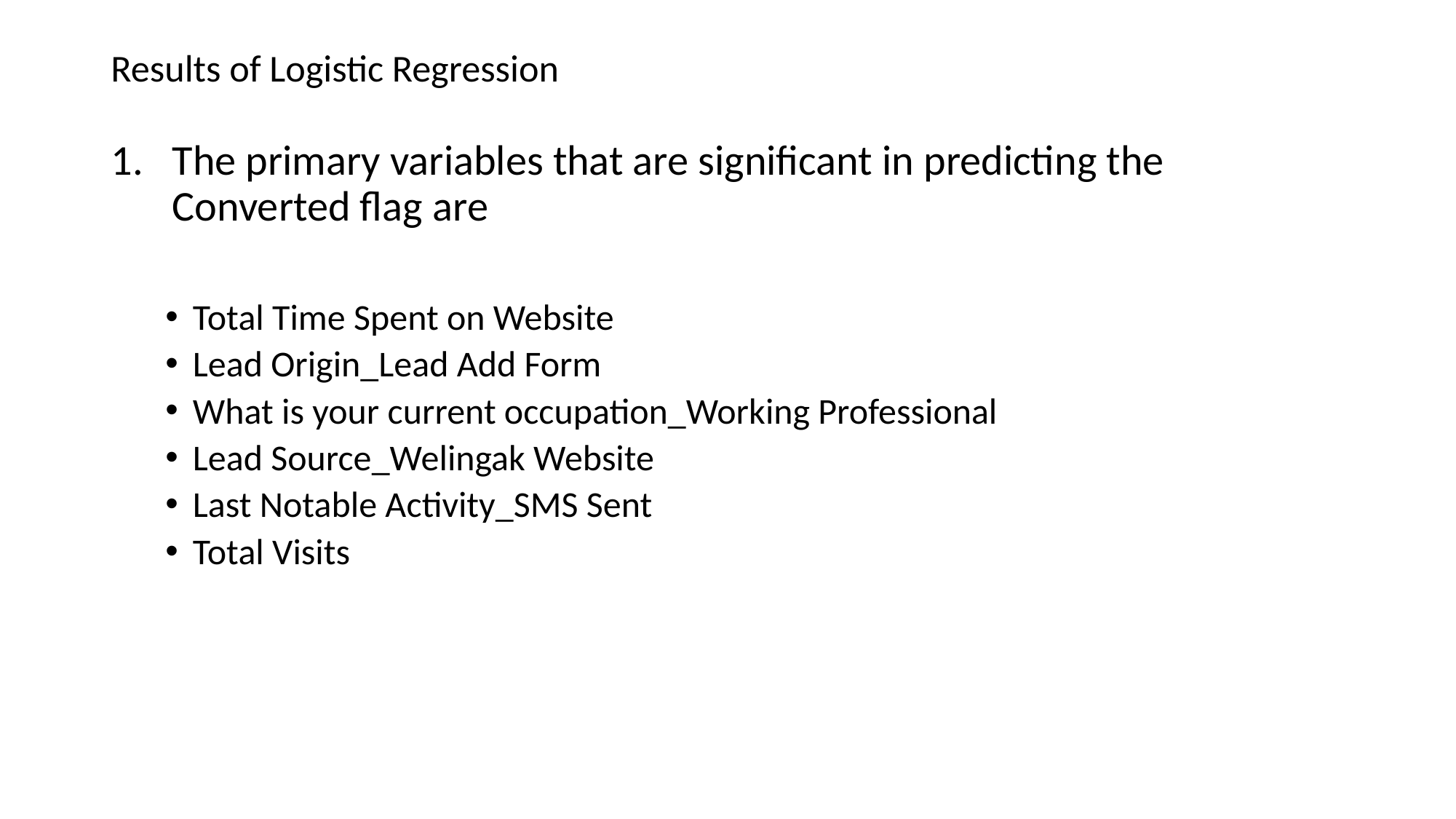

# Results of Logistic Regression
The primary variables that are significant in predicting the Converted flag are

Total Time Spent on Website
Lead Origin_Lead Add Form
What is your current occupation_Working Professional
Lead Source_Welingak Website
Last Notable Activity_SMS Sent
Total Visits